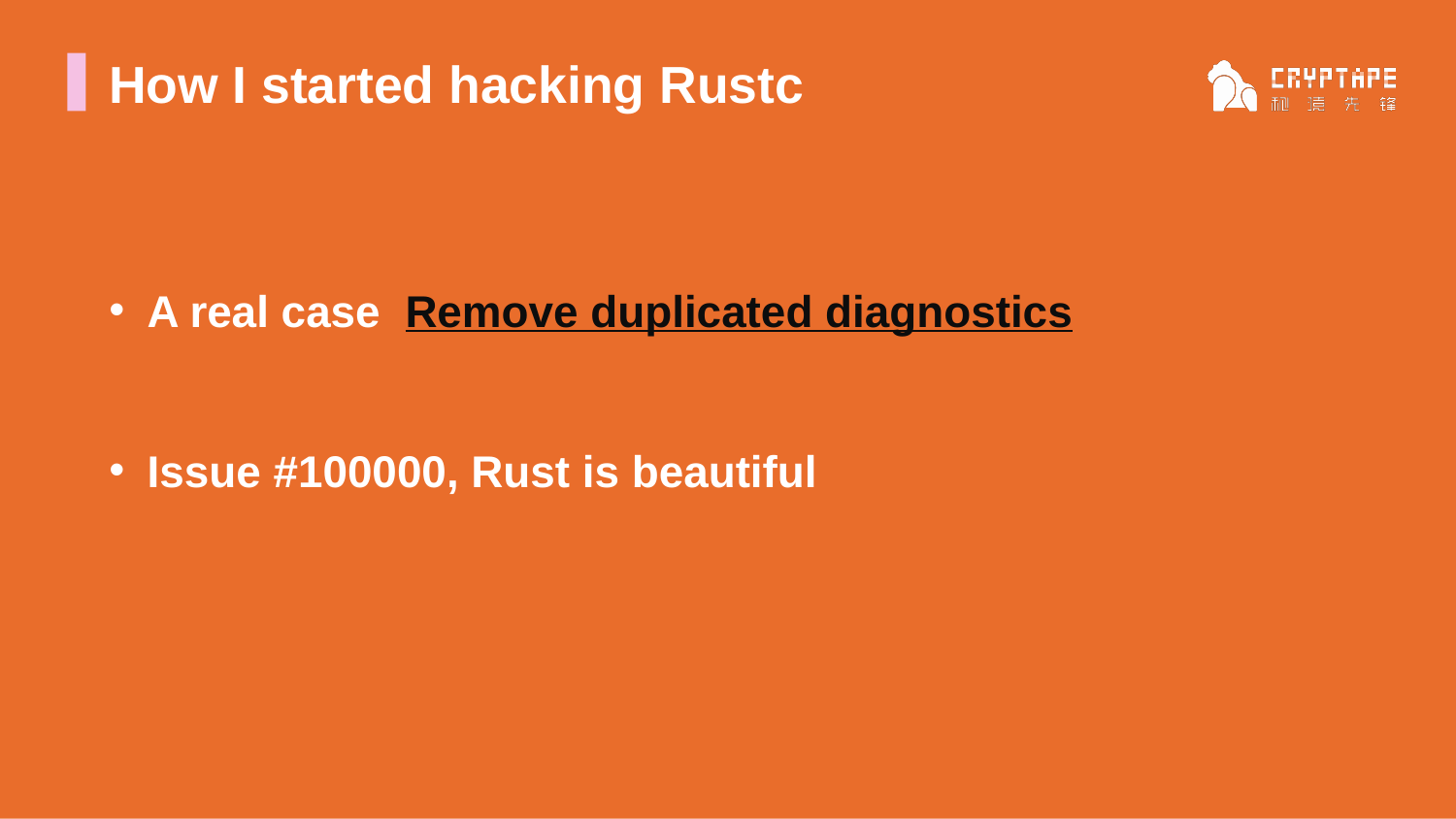

# How I started hacking Rustc
A real case  Remove duplicated diagnostics

Issue #100000, Rust is beautiful